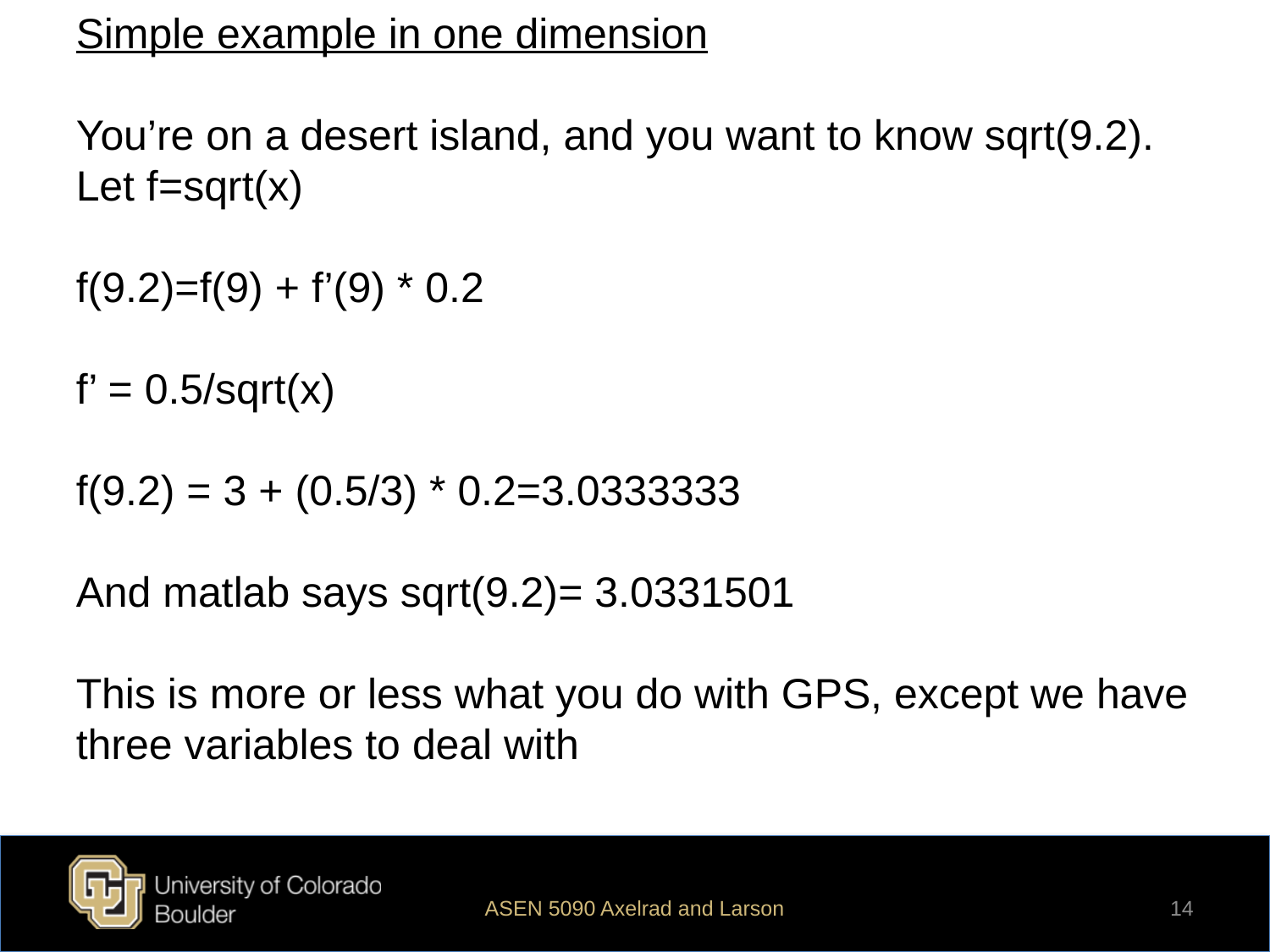

Simple example in one dimension

You’re on a desert island, and you want to know sqrt(9.2).
Let f=sqrt(x)

f(9.2)=f(9) + f’(9) * 0.2

f’ = 0.5/sqrt(x)

f(9.2) = 3 + (0.5/3) * 0.2=3.0333333

And matlab says sqrt(9.2)= 3.0331501

This is more or less what you do with GPS, except we have three variables to deal with

ASEN 5090 Axelrad and Larson
14